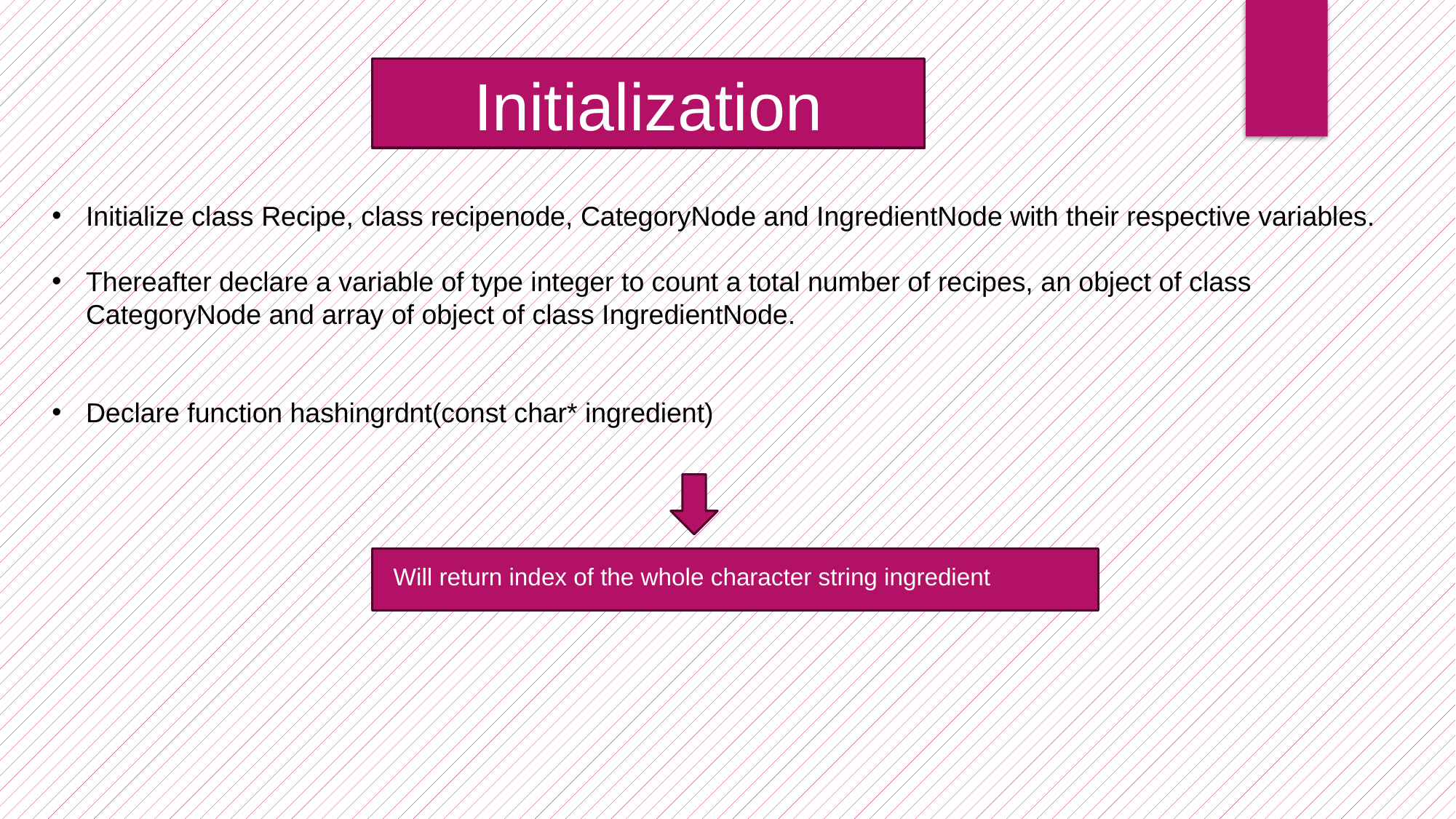

Initialization

Initialize class Recipe, class recipenode, CategoryNode and IngredientNode with their respective variables.

Thereafter declare a variable of type integer to count a total number of recipes, an object of class CategoryNode and array of object of class IngredientNode.

Declare function hashingrdnt(const char* ingredient)

Will return index of the whole character string ingredient